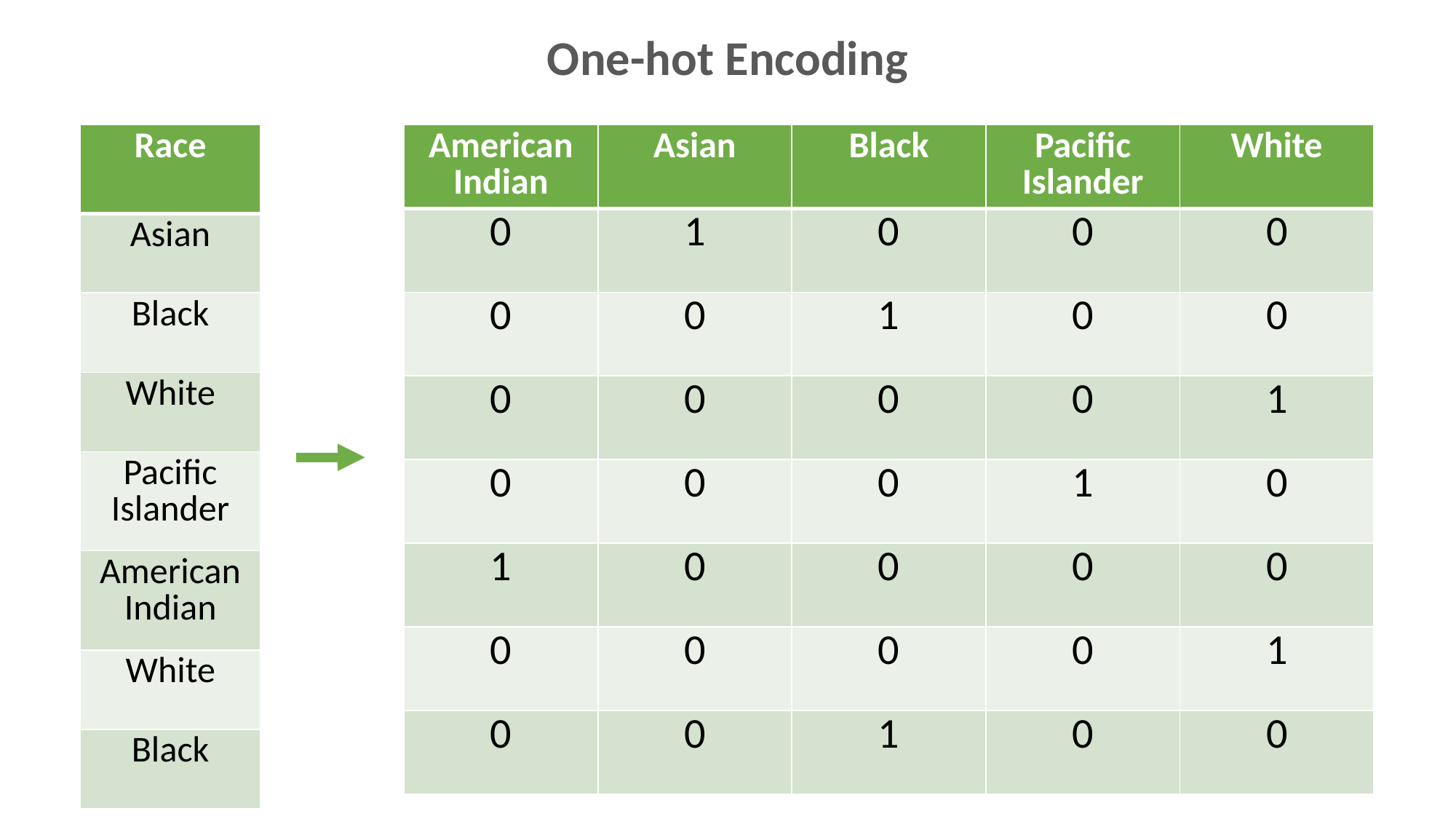

One-hot Encoding
| Race |
| --- |
| Asian |
| Black |
| White |
| Pacific Islander |
| American Indian |
| White |
| Black |
| American Indian | Asian | Black | Pacific Islander | White |
| --- | --- | --- | --- | --- |
| 0 | 1 | 0 | 0 | 0 |
| 0 | 0 | 1 | 0 | 0 |
| 0 | 0 | 0 | 0 | 1 |
| 0 | 0 | 0 | 1 | 0 |
| 1 | 0 | 0 | 0 | 0 |
| 0 | 0 | 0 | 0 | 1 |
| 0 | 0 | 1 | 0 | 0 |